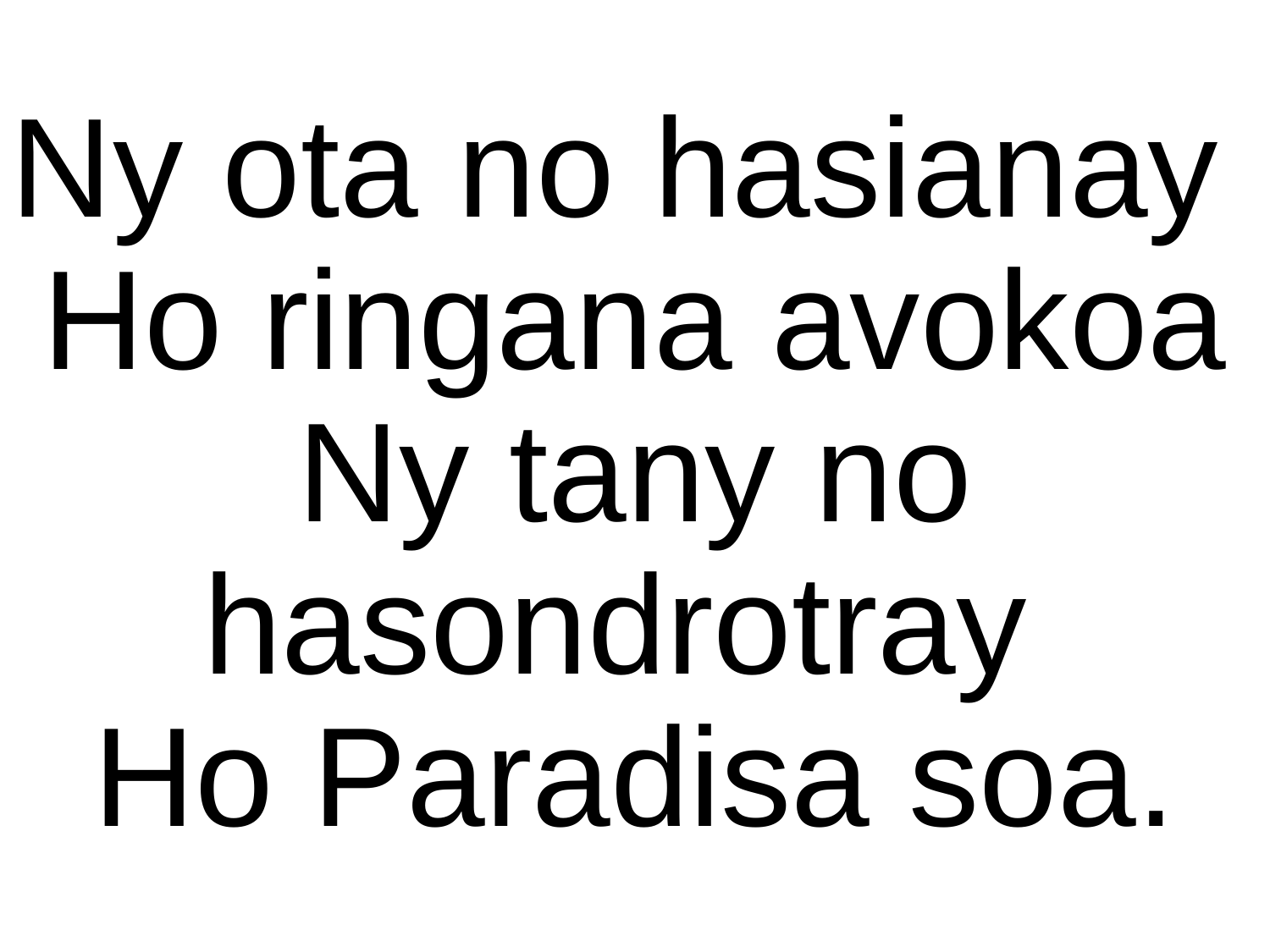

Ny ota no hasianay
Ho ringana avokoa
Ny tany no hasondrotray
Ho Paradisa soa.